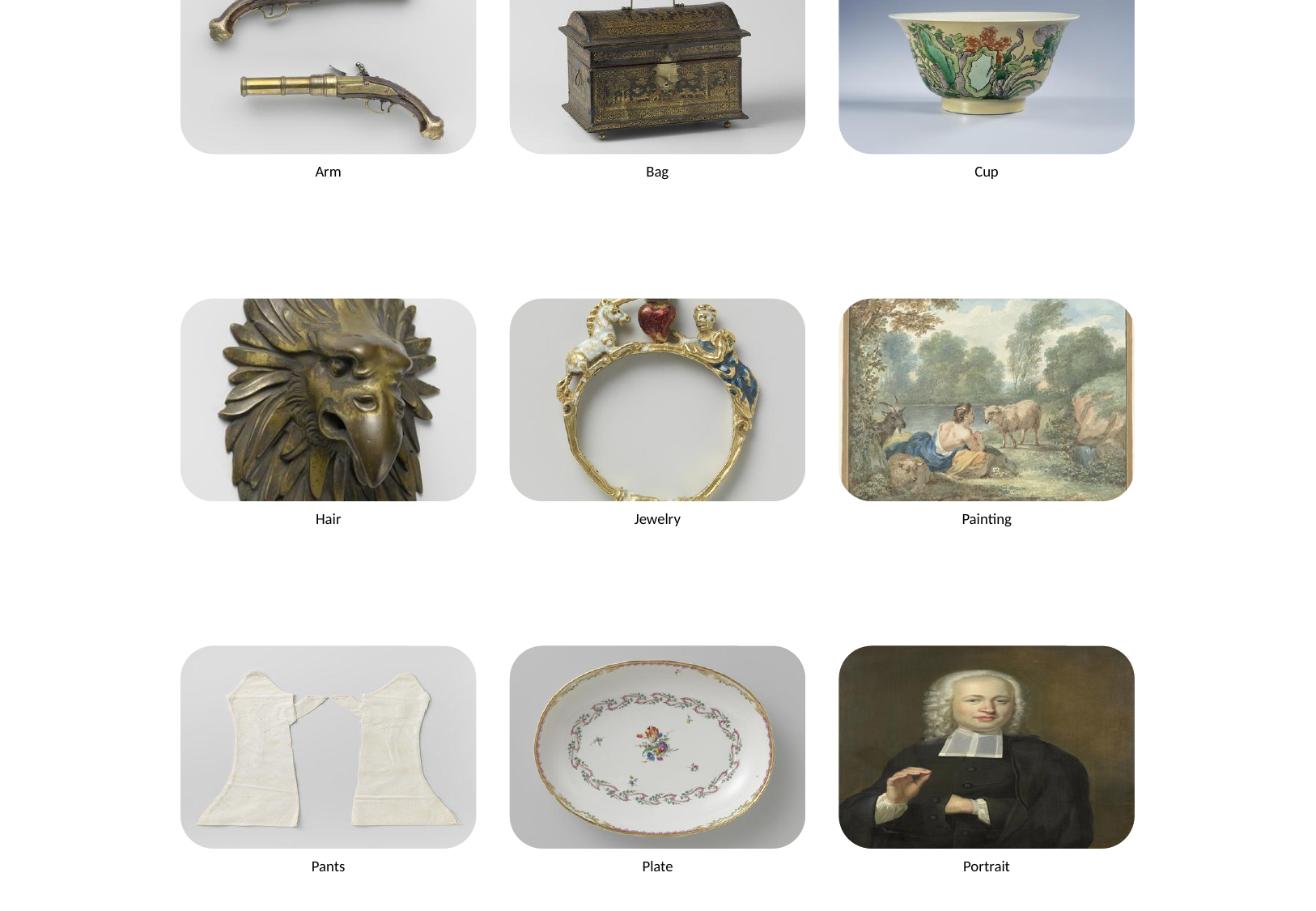

Arm
Bag
Cup
Hair
Jewelry
Painting
Pants
Plate
Portrait